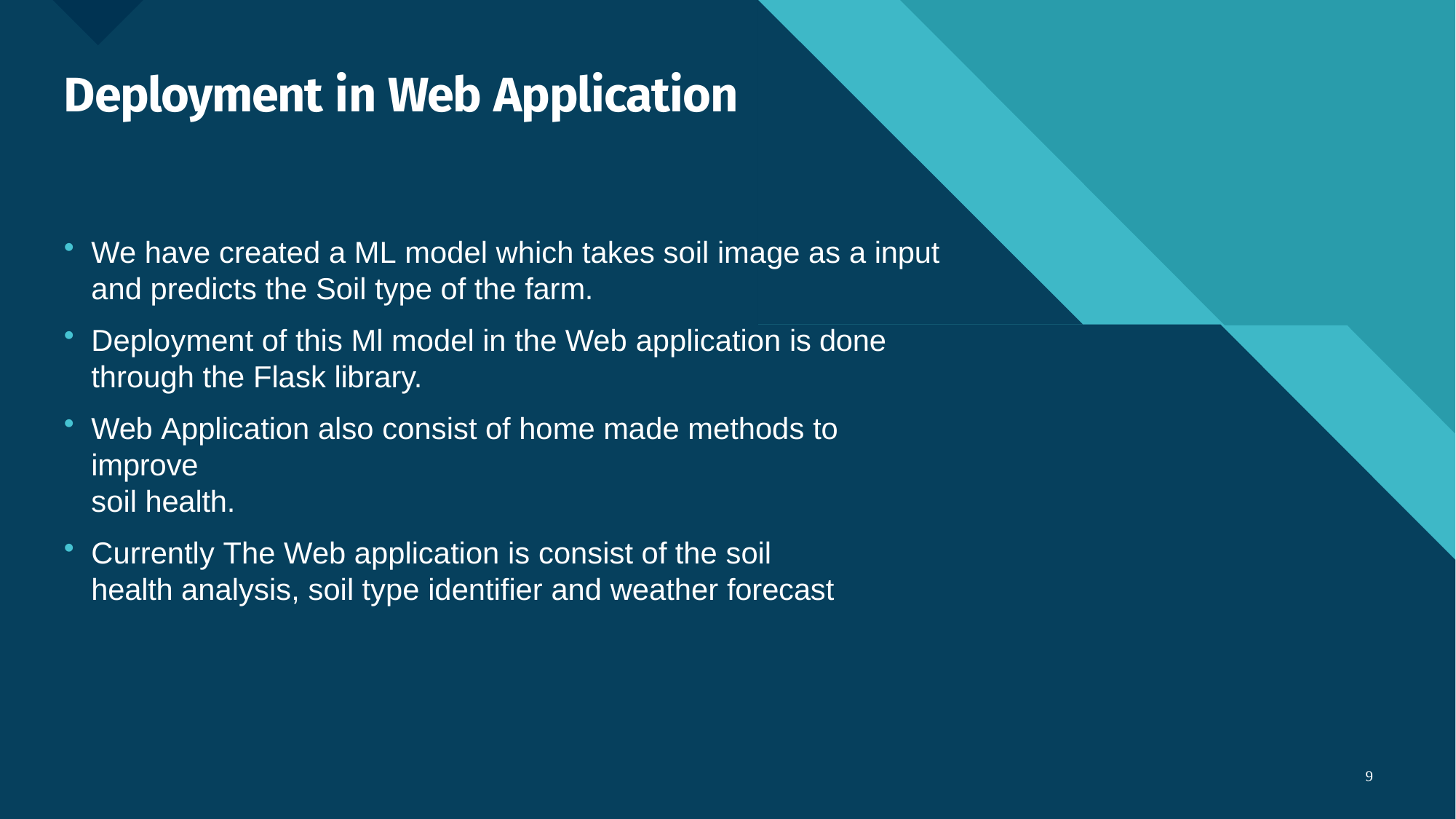

# Deployment in Web Application
We have created a ML model which takes soil image as a input
and predicts the Soil type of the farm.
Deployment of this Ml model in the Web application is done through the Flask library.
Web Application also consist of home made methods to improve
soil health.
Currently The Web application is consist of the soil health analysis, soil type identifier and weather forecast
9